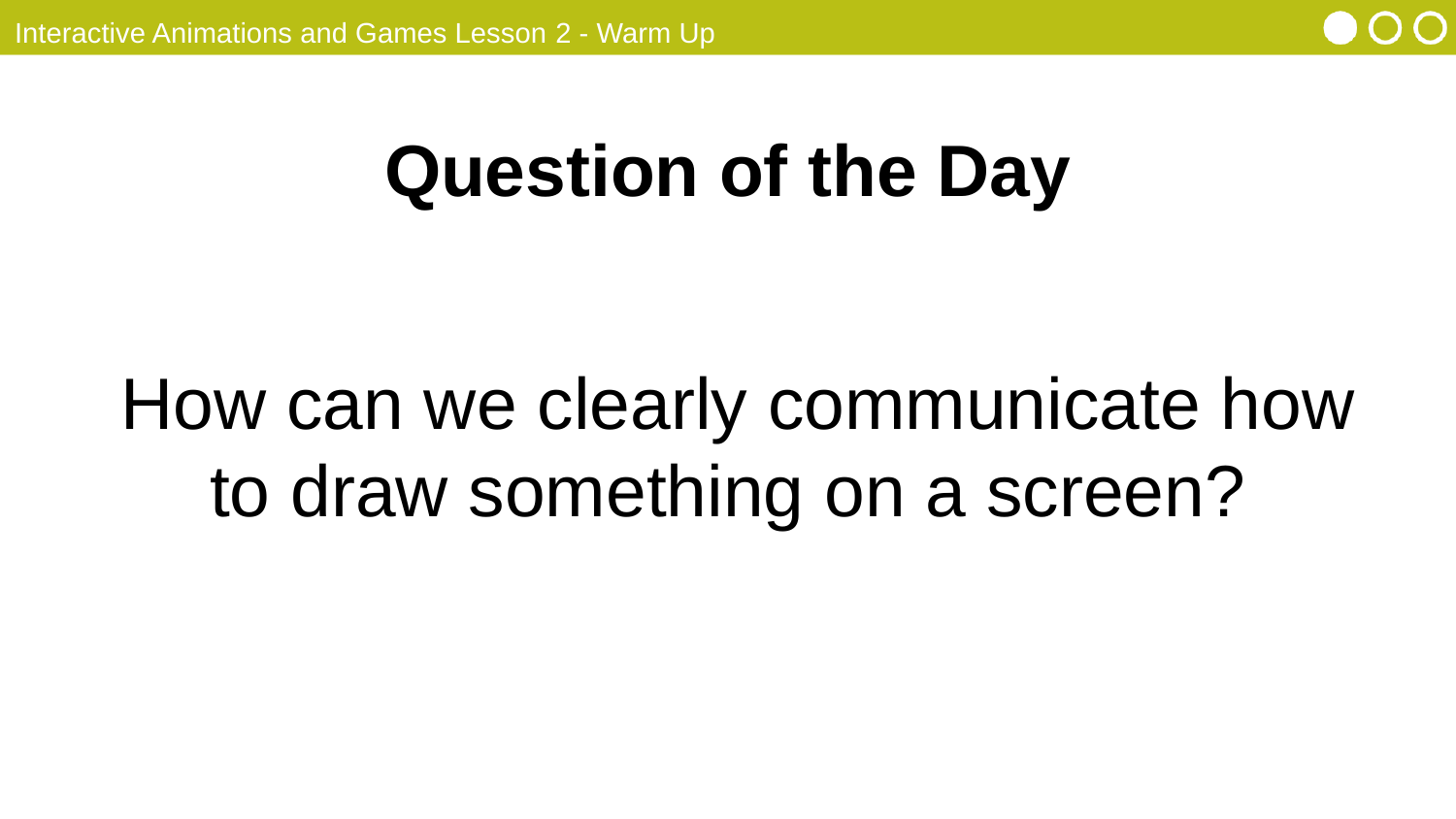

Interactive Animations and Games Lesson 2 - Warm Up
Question of the Day

 How can we clearly communicate how to draw something on a screen?